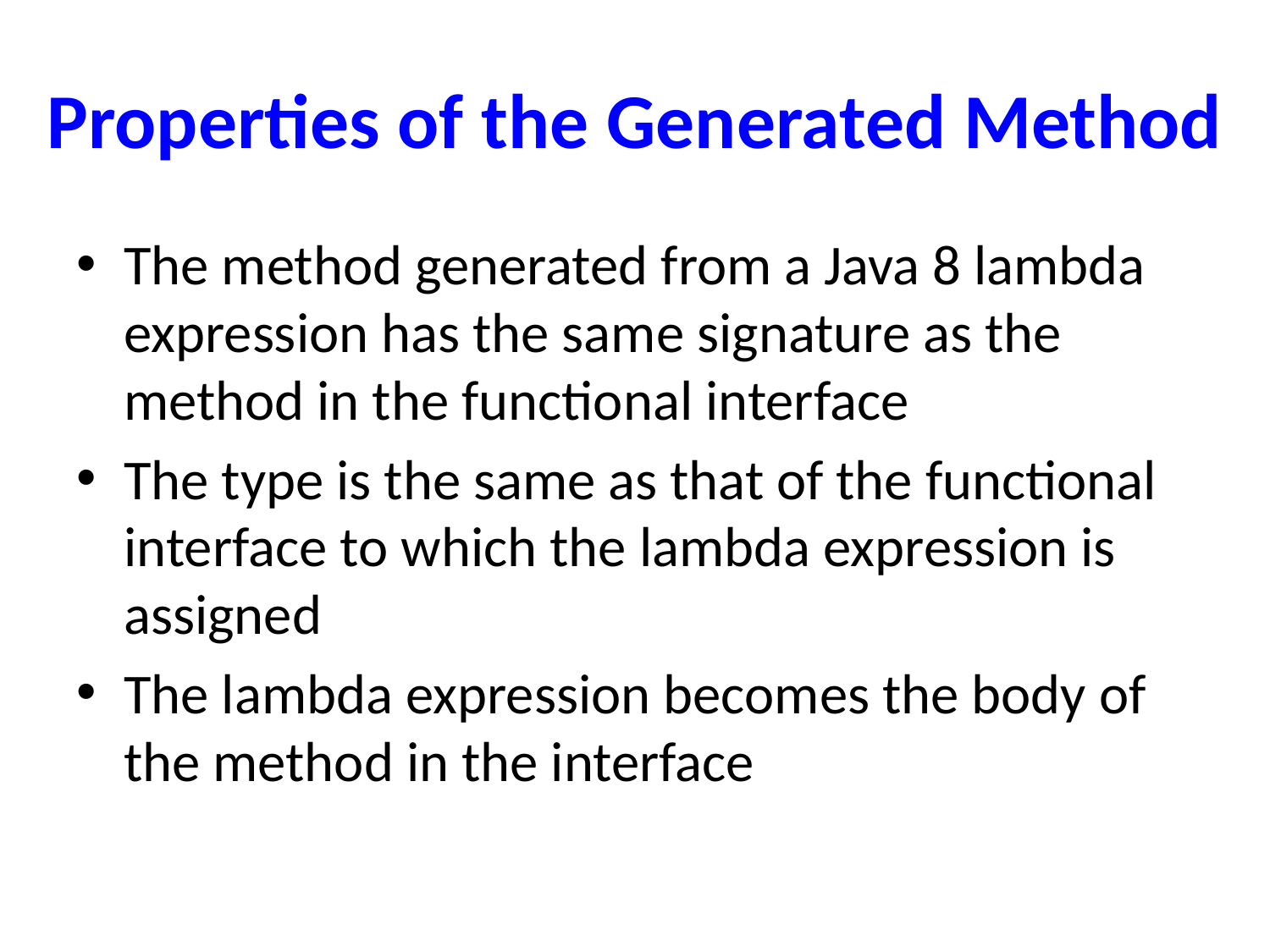

# Properties of the Generated Method
The method generated from a Java 8 lambda expression has the same signature as the method in the functional interface
The type is the same as that of the functional interface to which the lambda expression is assigned
The lambda expression becomes the body of the method in the interface